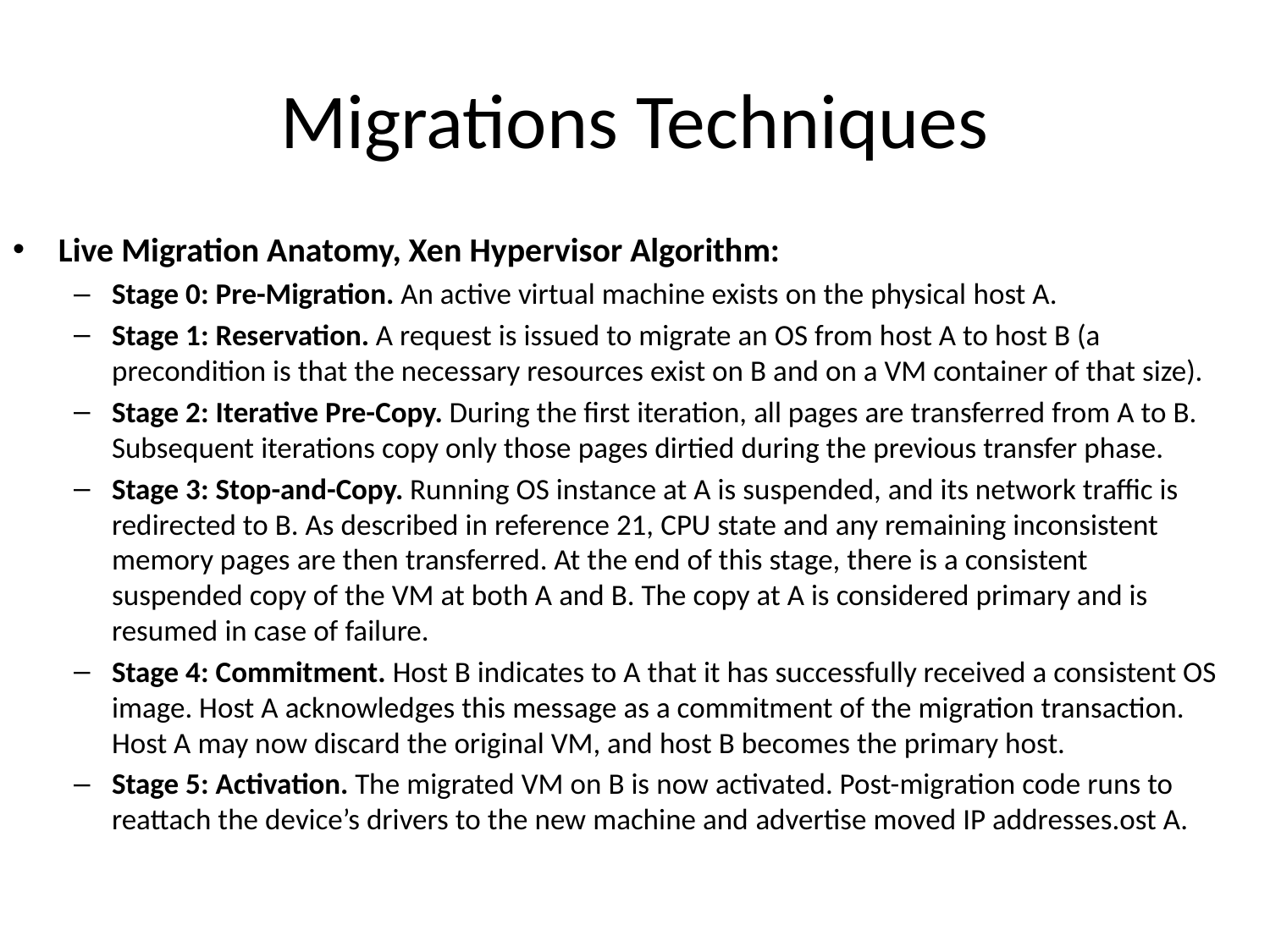

# Migrations Techniques
Live Migration Anatomy, Xen Hypervisor Algorithm:
Stage 0: Pre-Migration. An active virtual machine exists on the physical host A.
Stage 1: Reservation. A request is issued to migrate an OS from host A to host B (a precondition is that the necessary resources exist on B and on a VM container of that size).
Stage 2: Iterative Pre-Copy. During the first iteration, all pages are transferred from A to B. Subsequent iterations copy only those pages dirtied during the previous transfer phase.
Stage 3: Stop-and-Copy. Running OS instance at A is suspended, and its network traffic is redirected to B. As described in reference 21, CPU state and any remaining inconsistent memory pages are then transferred. At the end of this stage, there is a consistent suspended copy of the VM at both A and B. The copy at A is considered primary and is resumed in case of failure.
Stage 4: Commitment. Host B indicates to A that it has successfully received a consistent OS image. Host A acknowledges this message as a commitment of the migration transaction. Host A may now discard the original VM, and host B becomes the primary host.
Stage 5: Activation. The migrated VM on B is now activated. Post-migration code runs to reattach the device’s drivers to the new machine and advertise moved IP addresses.ost A.